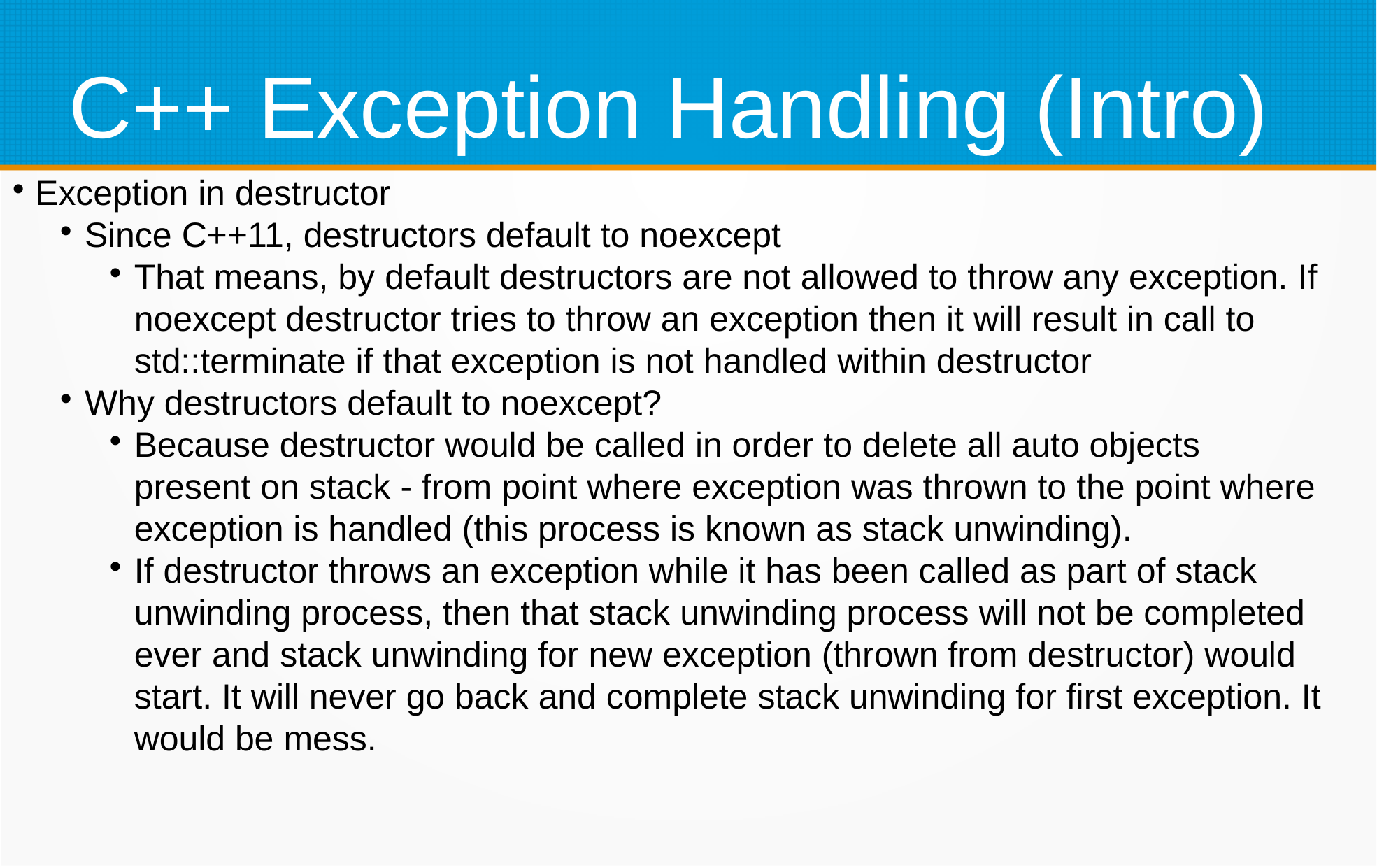

C++ Exception Handling (Intro)

Exception in destructor
Since C++11, destructors default to noexcept
That means, by default destructors are not allowed to throw any exception. If noexcept destructor tries to throw an exception then it will result in call to std::terminate if that exception is not handled within destructor
Why destructors default to noexcept?
Because destructor would be called in order to delete all auto objects present on stack - from point where exception was thrown to the point where exception is handled (this process is known as stack unwinding).
If destructor throws an exception while it has been called as part of stack unwinding process, then that stack unwinding process will not be completed ever and stack unwinding for new exception (thrown from destructor) would start. It will never go back and complete stack unwinding for first exception. It would be mess.